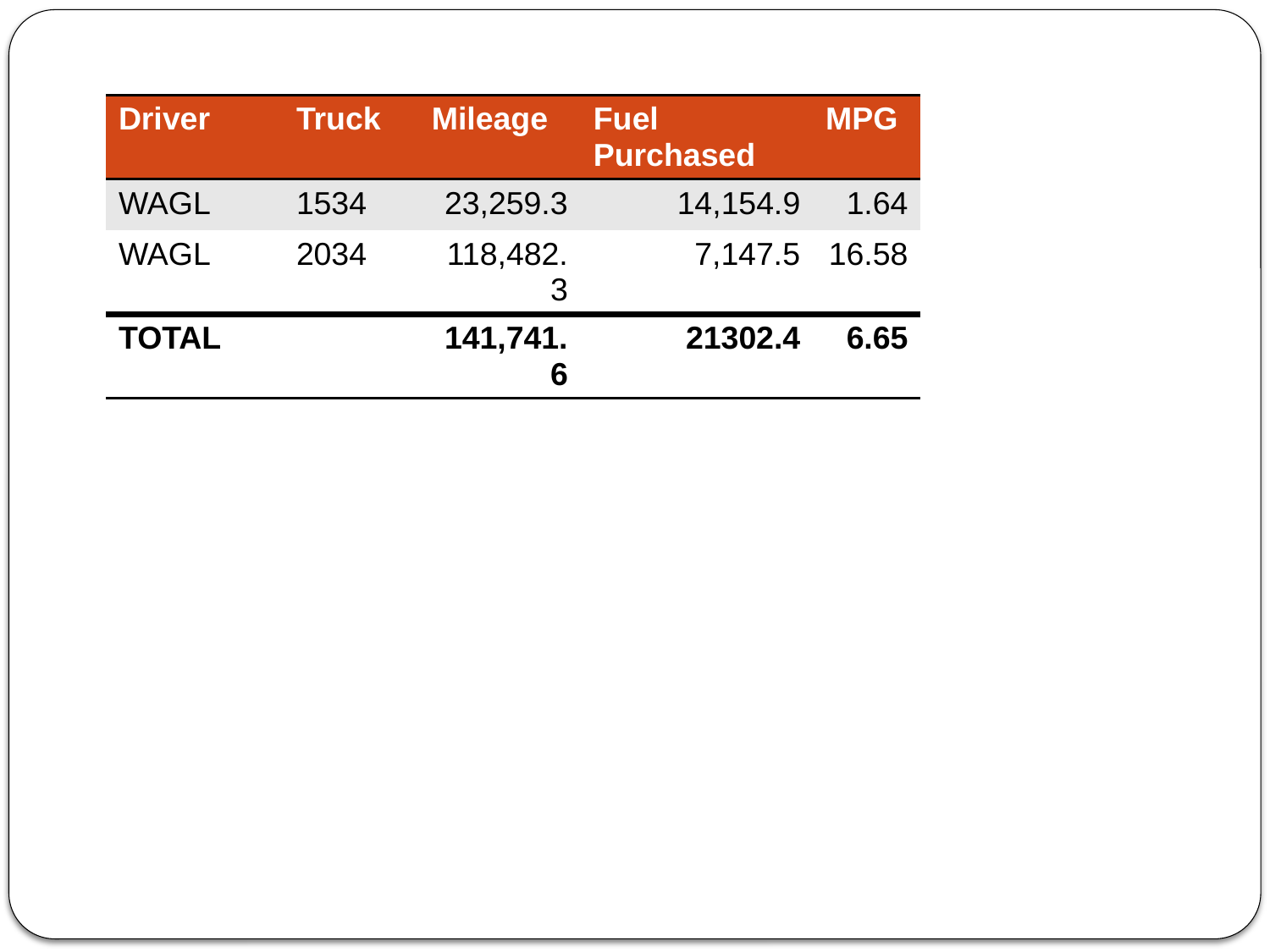

| Driver | Truck | Mileage | Fuel Purchased | MPG |
| --- | --- | --- | --- | --- |
| WAGL | 1534 | 23,259.3 | 14,154.9 | 1.64 |
| WAGL | 2034 | 118,482.3 | 7,147.5 | 16.58 |
| TOTAL |  | 141,741.6 | 21302.4 | 6.65 |